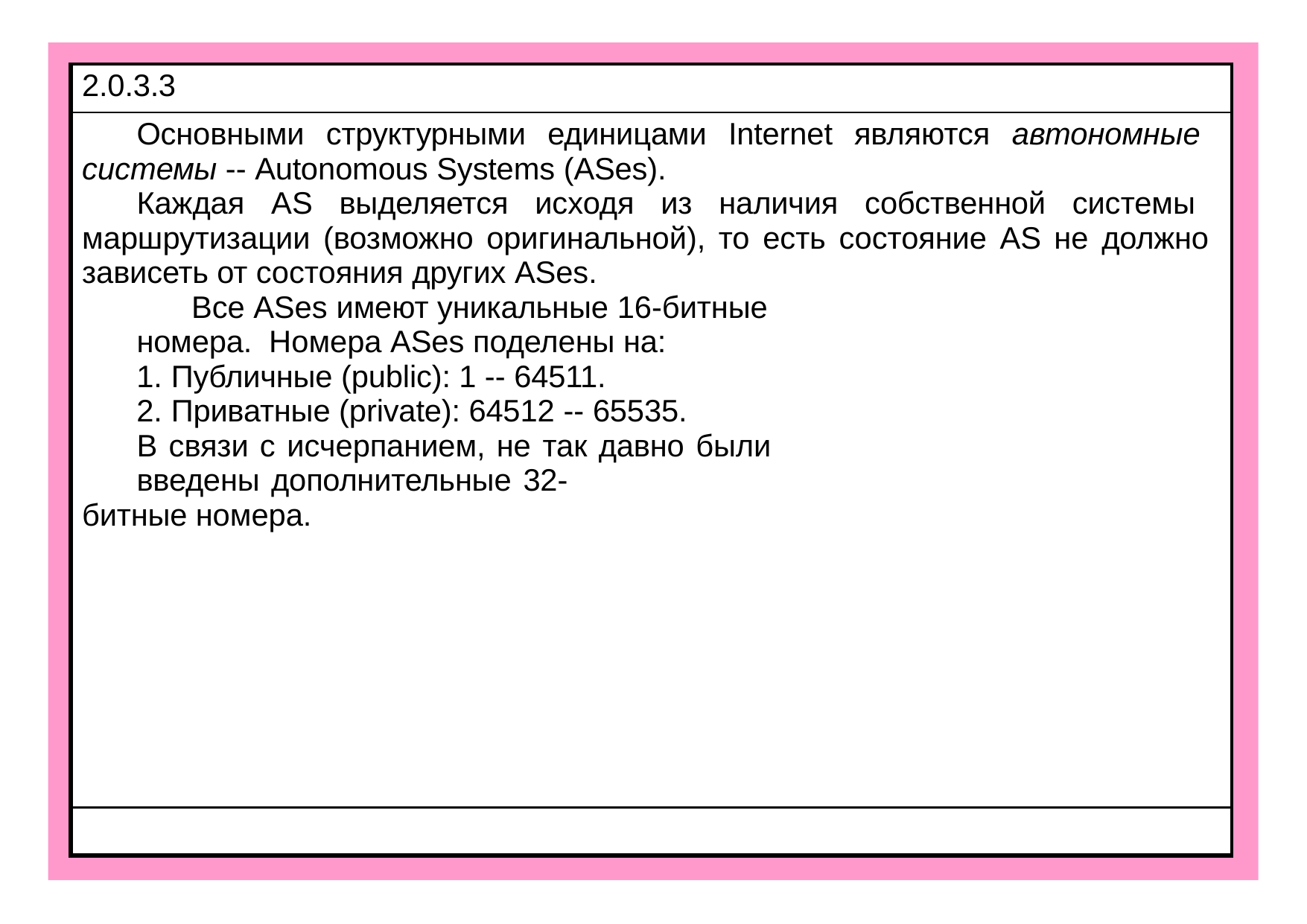

| 2.0.3.3 |
| --- |
| Основными структурными единицами Internet являются автономные системы -- Autonomous Systems (ASes). Каждая AS выделяется исходя из наличия собственной системы маршрутизации (возможно оригинальной), то есть состояние AS не должно зависеть от состояния других ASes. Все ASes имеют уникальные 16-битные номера. Номера ASes поделены на: Публичные (public): 1 -- 64511. Приватные (private): 64512 -- 65535. В связи с исчерпанием, не так давно были введены дополнительные 32- битные номера. |
|  |